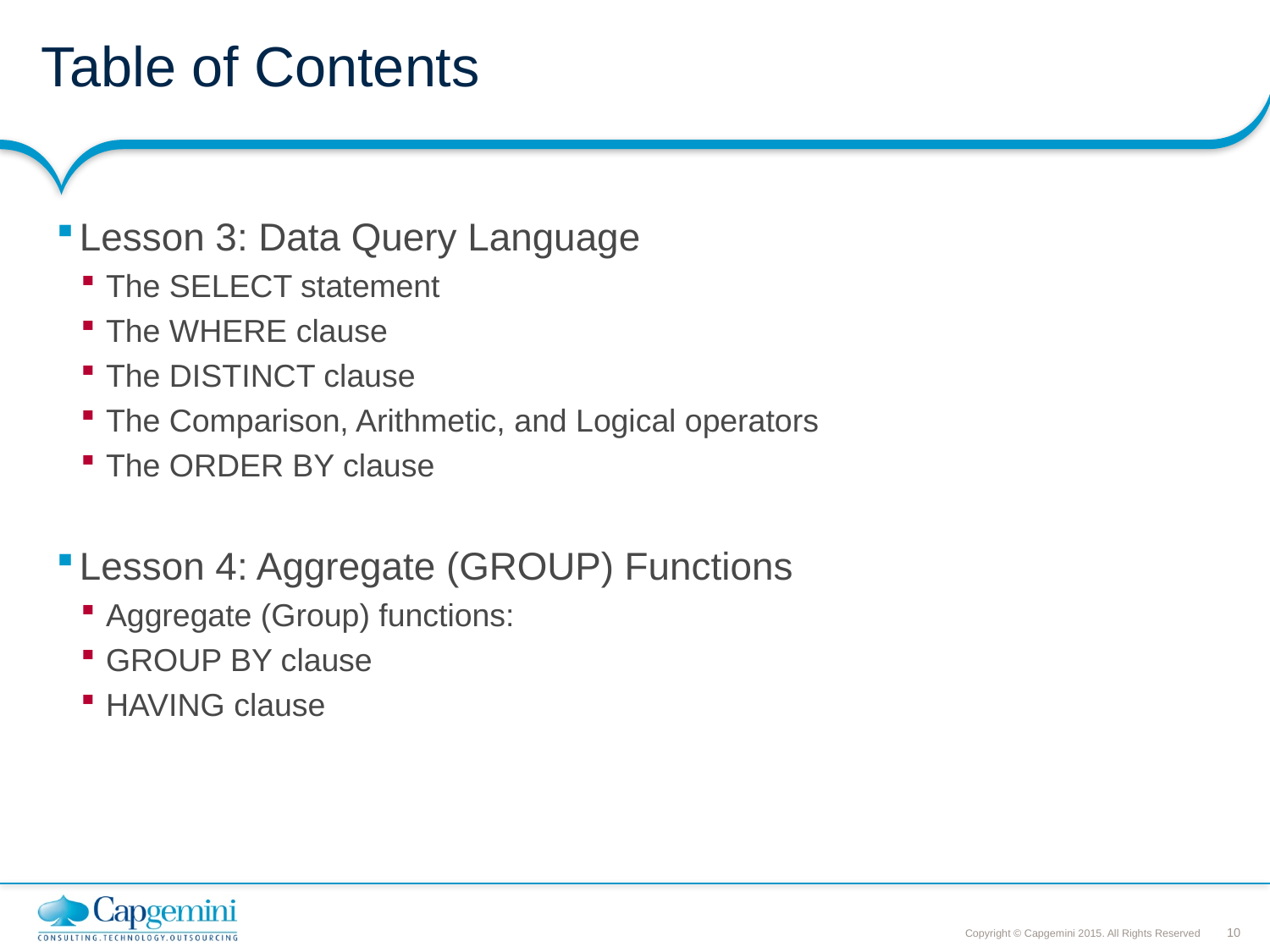

# Table of Contents
Lesson 3: Data Query Language
The SELECT statement
The WHERE clause
The DISTINCT clause
The Comparison, Arithmetic, and Logical operators
The ORDER BY clause

Lesson 4: Aggregate (GROUP) Functions
Aggregate (Group) functions:
GROUP BY clause
HAVING clause